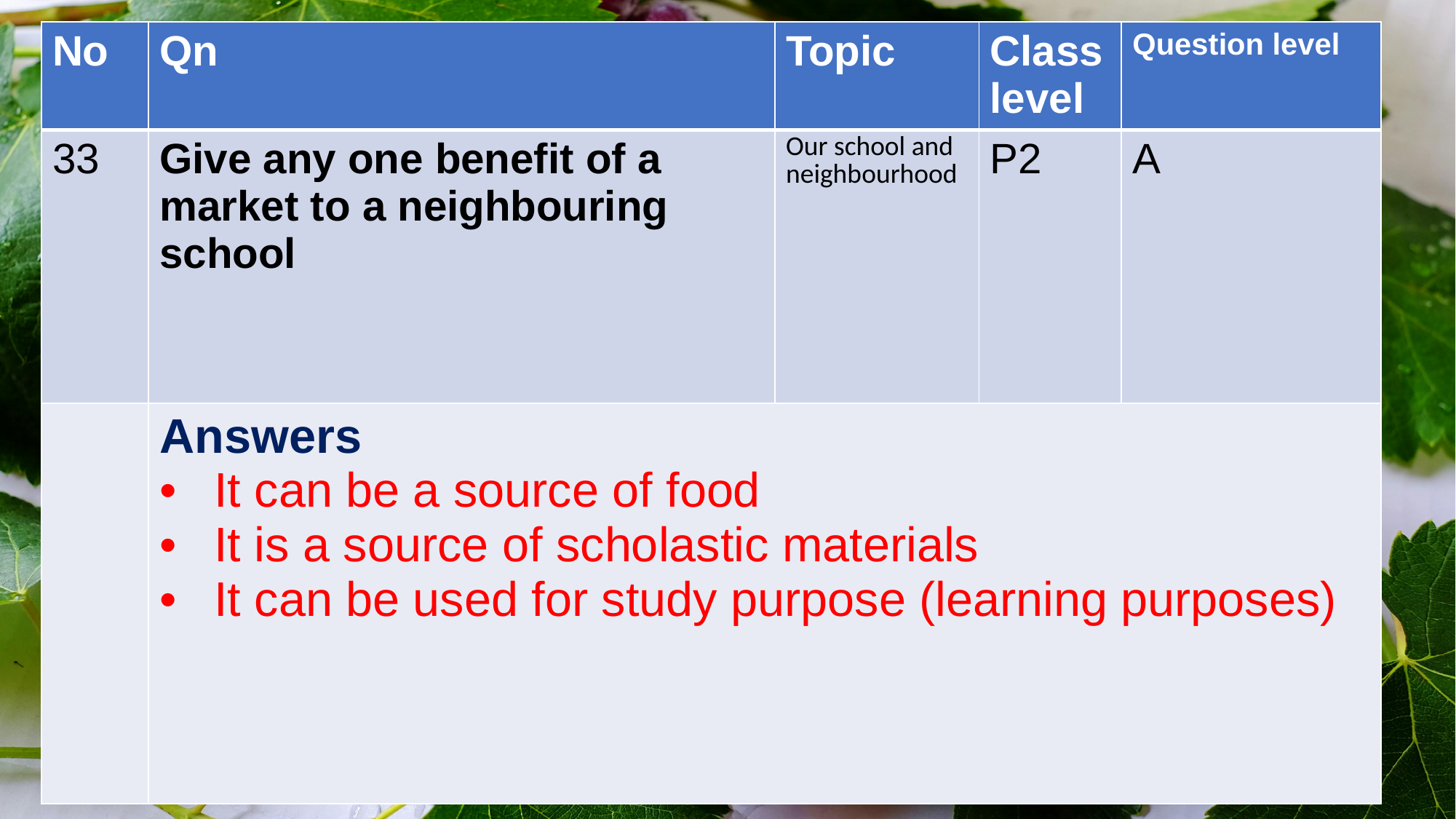

| No | Qn | Topic | Class level | Question level |
| --- | --- | --- | --- | --- |
| 33 | Give any one benefit of a market to a neighbouring school | Our school and neighbourhood | P2 | A |
|  | Answers It can be a source of food It is a source of scholastic materials It can be used for study purpose (learning purposes) |  |  |  |
SST WORKSHOP - KABOJJA JUNIOR SCHOOL